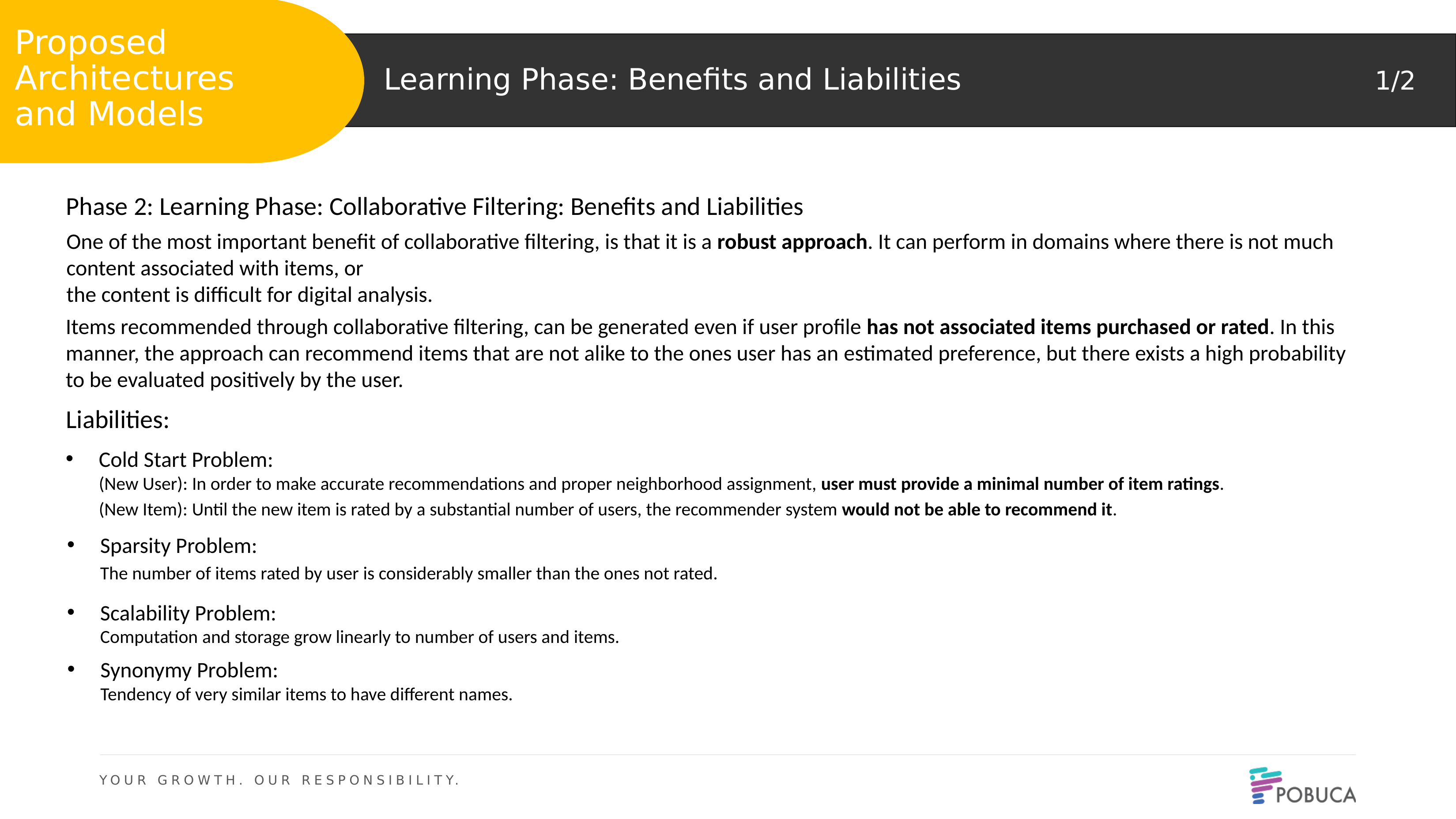

Proposed Architectures
and Models

Learning Phase: Benefits and Liabilities
1/2
Phase 2: Learning Phase: Collaborative Filtering: Benefits and Liabilities
One of the most important benefit of collaborative filtering, is that it is a robust approach. It can perform in domains where there is not much content associated with items, or
the content is difficult for digital analysis.
Items recommended through collaborative filtering, can be generated even if user profile has not associated items purchased or rated. In this manner, the approach can recommend items that are not alike to the ones user has an estimated preference, but there exists a high probability to be evaluated positively by the user.
Liabilities:
Cold Start Problem:
(New User): In order to make accurate recommendations and proper neighborhood assignment, user must provide a minimal number of item ratings.
(New Item): Until the new item is rated by a substantial number of users, the recommender system would not be able to recommend it.
Sparsity Problem:
The number of items rated by user is considerably smaller than the ones not rated.
Scalability Problem:
Computation and storage grow linearly to number of users and items.
Synonymy Problem:
Tendency of very similar items to have different names.